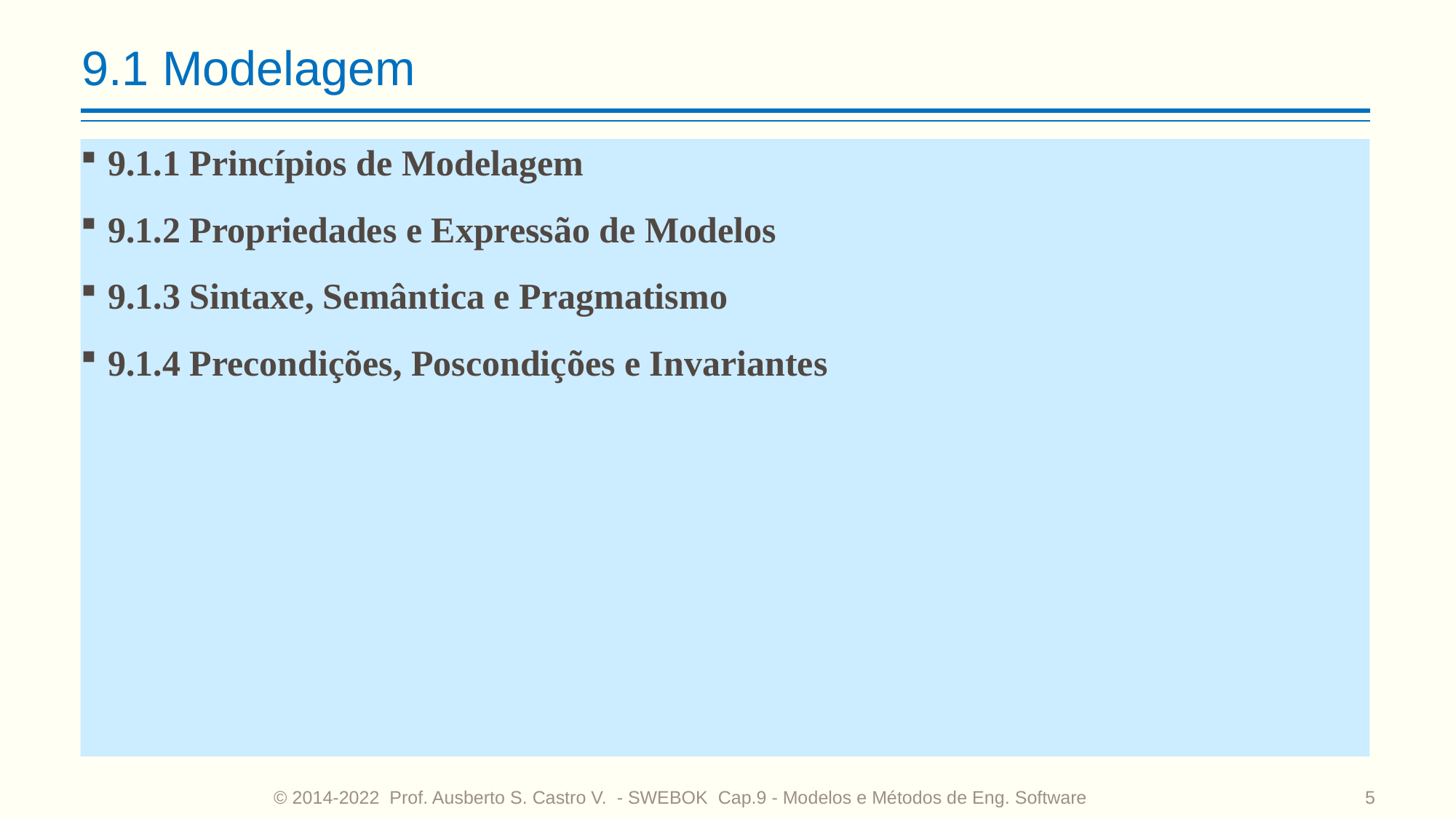

# 9.1 Modelagem
9.1.1 Princípios de Modelagem
9.1.2 Propriedades e Expressão de Modelos
9.1.3 Sintaxe, Semântica e Pragmatismo
9.1.4 Precondições, Poscondições e Invariantes
© 2014-2022  Prof. Ausberto S. Castro V.  - SWEBOK  Cap.9 - Modelos e Métodos de Eng. Software
5